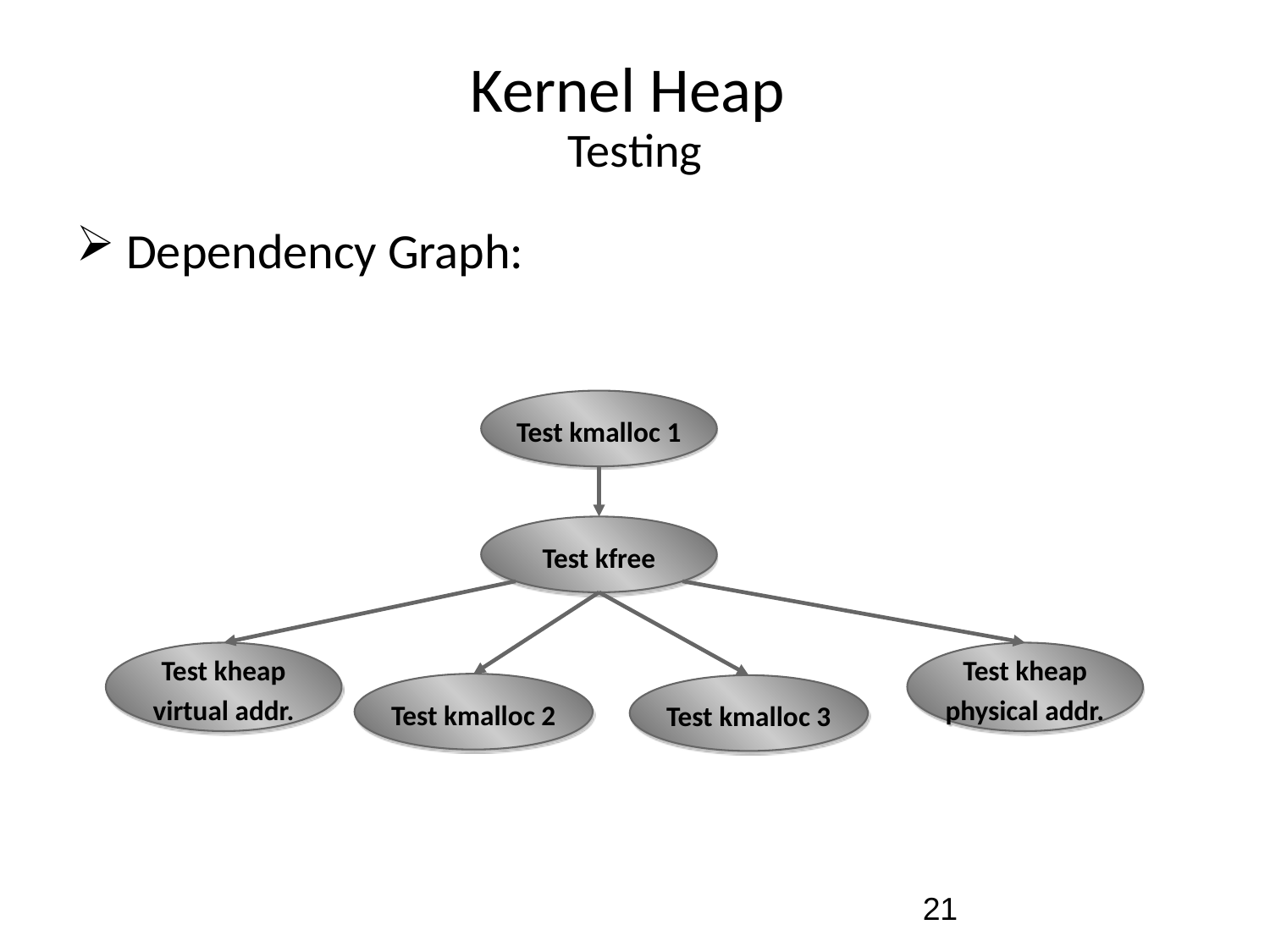

# Kernel Heap Testing
 Dependency Graph:

Test kmalloc 1
Test kfree
Test kheap virtual addr.
Test kheap physical addr.
Test kmalloc 2
Test kmalloc 3
21